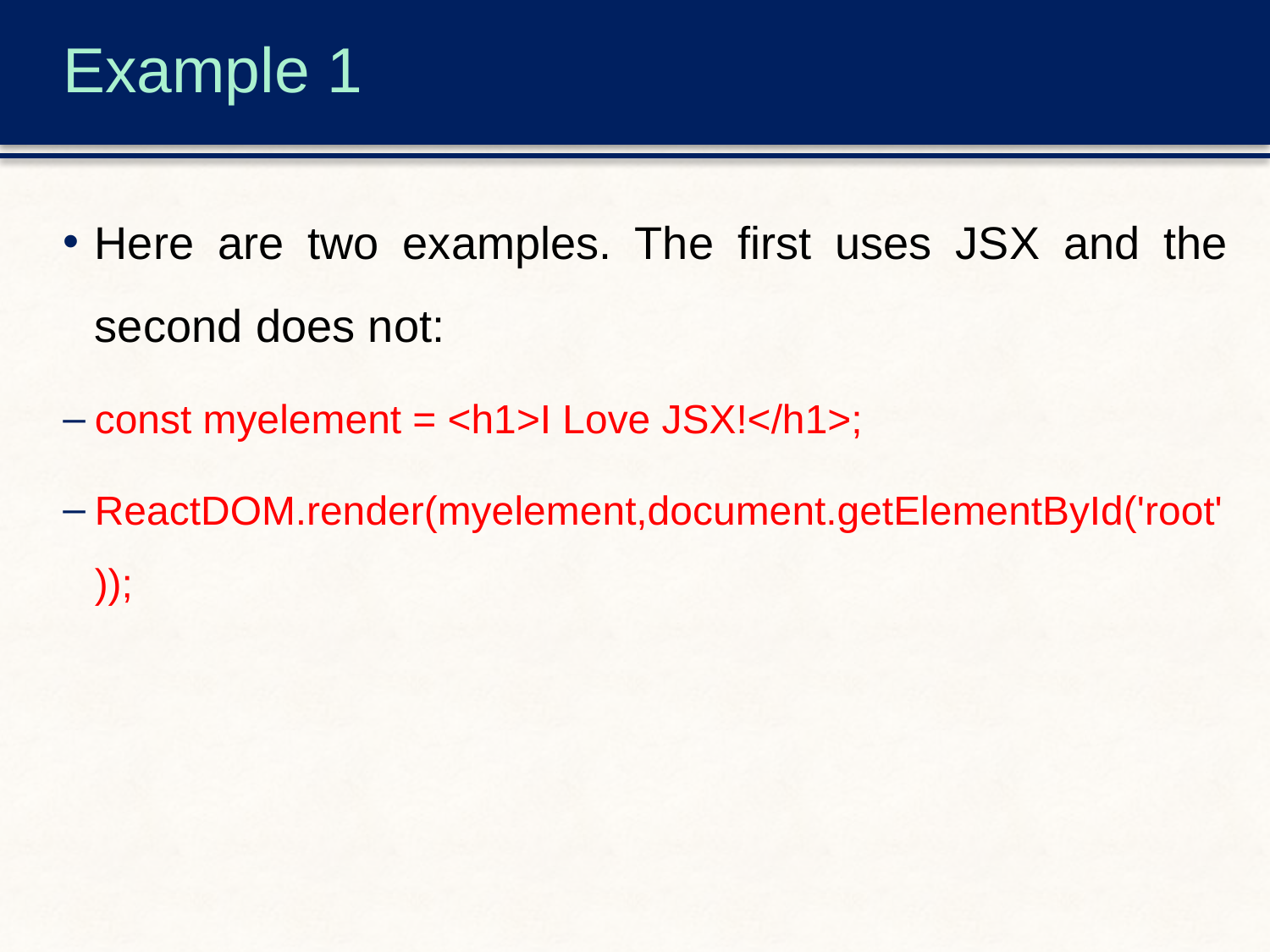

# Example 1
Here are two examples. The first uses JSX and the second does not:
const myelement = <h1>I Love JSX!</h1>;
ReactDOM.render(myelement,document.getElementById('root'));